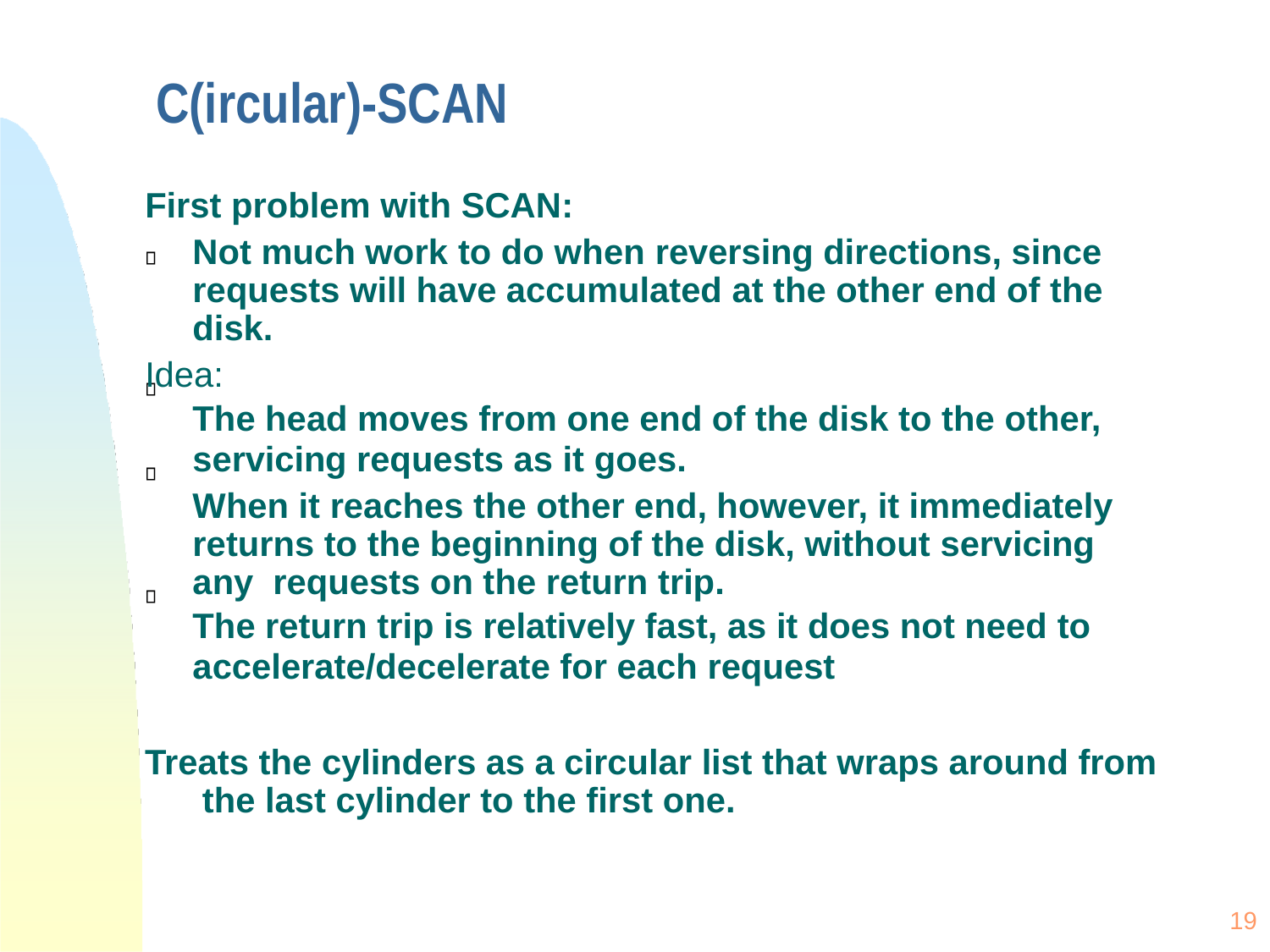

# C(ircular)-SCAN
First problem with SCAN:
Not much work to do when reversing directions, since  requests will have accumulated at the other end of the disk.
Idea:
The head moves from one end of the disk to the other,
servicing requests as it goes.
When it reaches the other end, however, it immediately  returns to the beginning of the disk, without servicing any  requests on the return trip.
The return trip is relatively fast, as it does not need to
accelerate/decelerate for each request

Treats the cylinders as a circular list that wraps around from  the last cylinder to the first one.

19